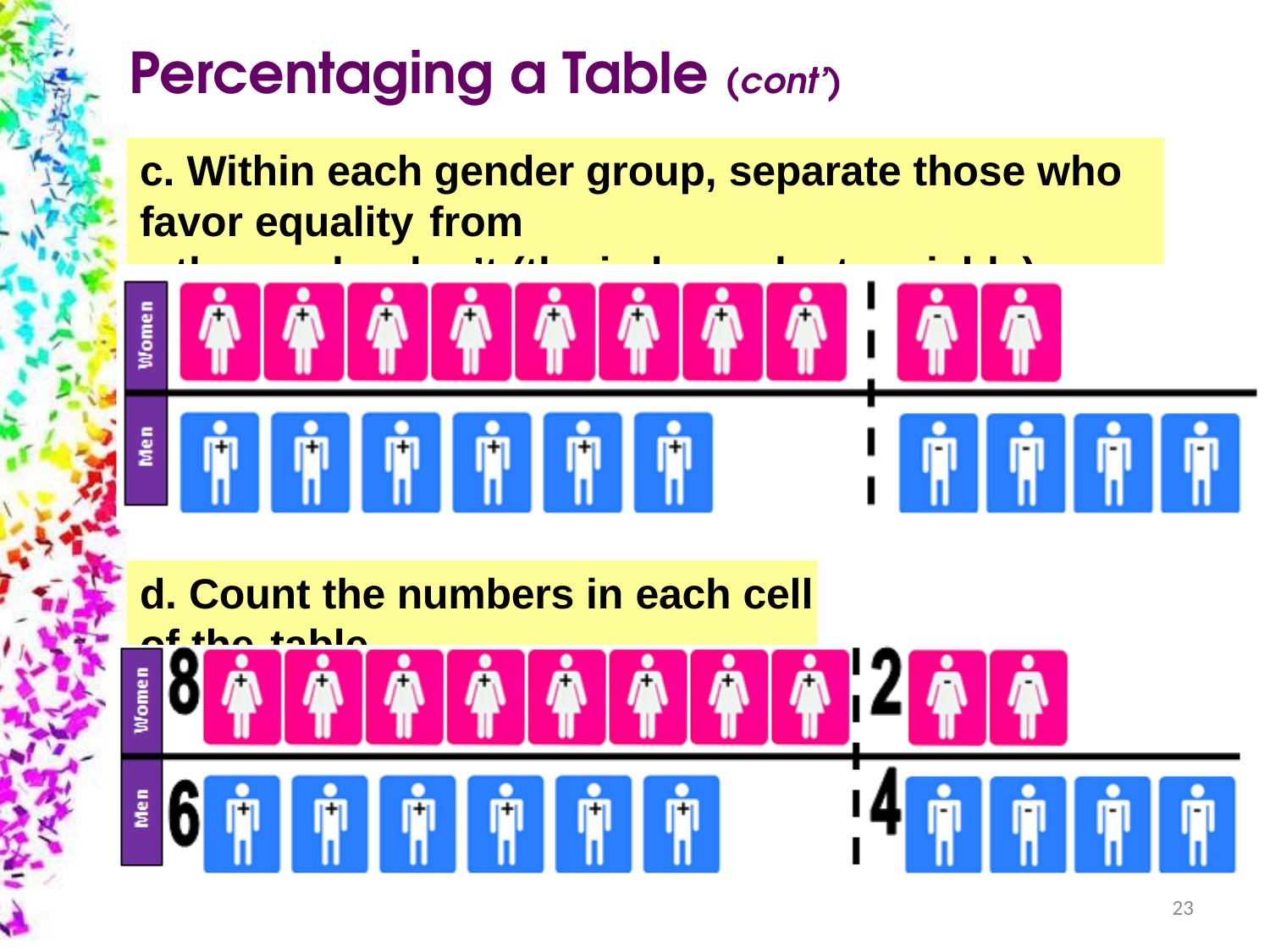

# Percentaging a Table (cont’)
c. Within each gender group, separate those who favor equality from
those who don’t (the independent variable)

d. Count the numbers in each cell of the table.

23